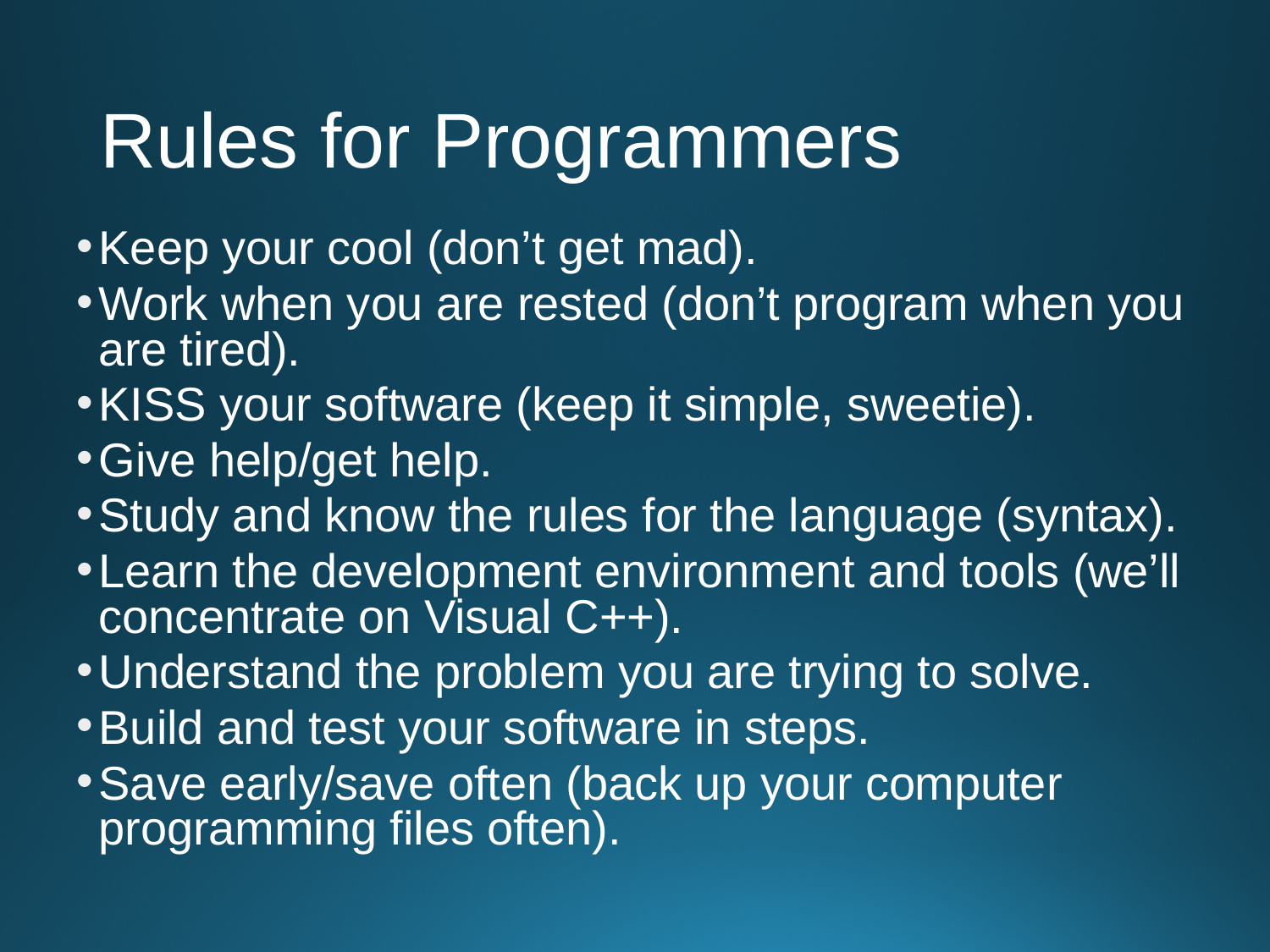

# Rules for Programmers
Keep your cool (don’t get mad).
Work when you are rested (don’t program when you are tired).
KISS your software (keep it simple, sweetie).
Give help/get help.
Study and know the rules for the language (syntax).
Learn the development environment and tools (we’ll concentrate on Visual C++).
Understand the problem you are trying to solve.
Build and test your software in steps.
Save early/save often (back up your computer programming files often).